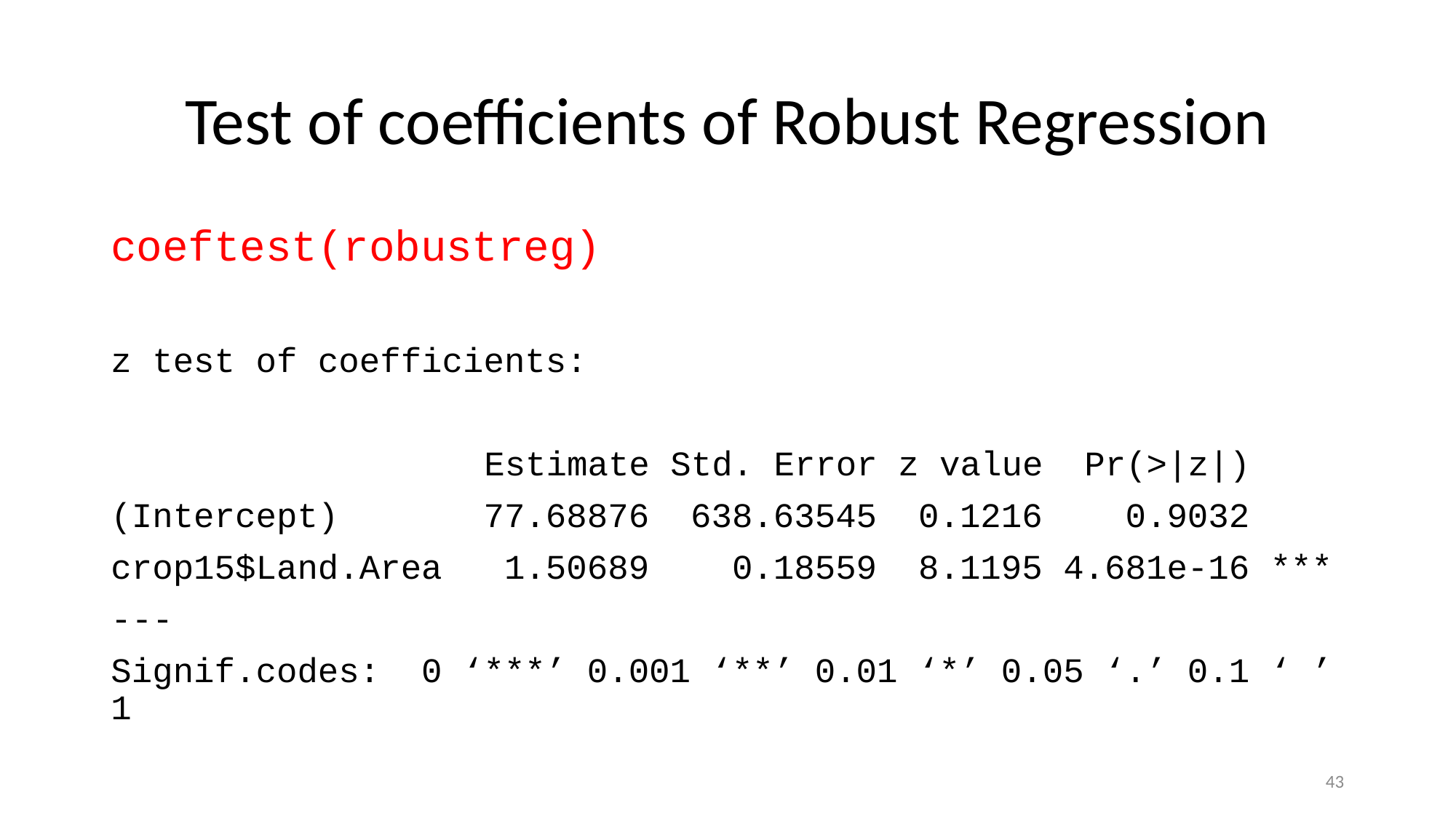

# Test of coefficients of Robust Regression
coeftest(robustreg)

z test of coefficients:

                  Estimate Std. Error z value  Pr(>|z|)
(Intercept)       77.68876  638.63545  0.1216    0.9032
crop15$Land.Area   1.50689    0.18559  8.1195 4.681e-16 ***
---
Signif.codes:  0 ‘***’ 0.001 ‘**’ 0.01 ‘*’ 0.05 ‘.’ 0.1 ‘ ’ 1

43